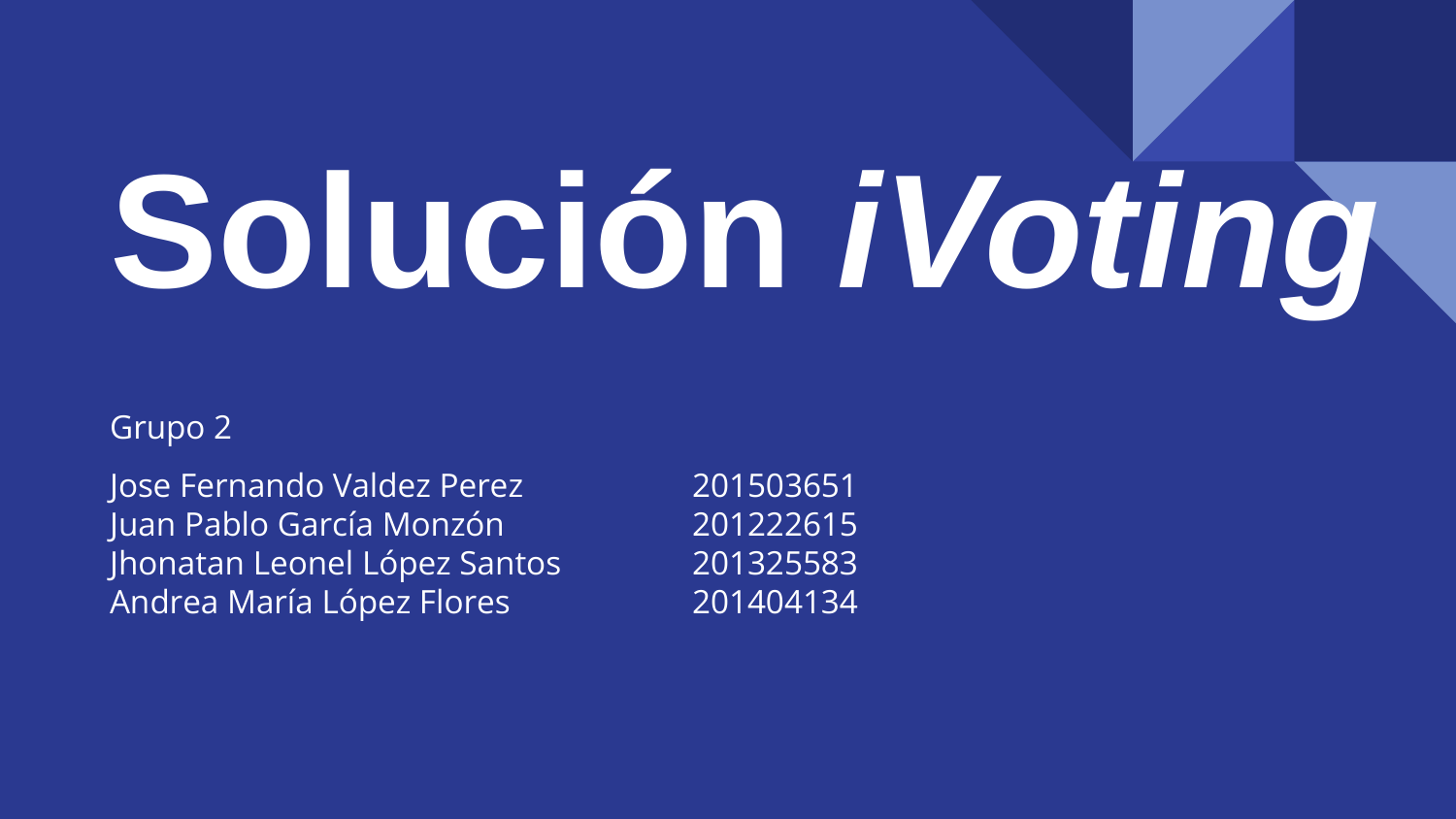

# Solución iVoting
Grupo 2

Jose Fernando Valdez Perez		201503651

Juan Pablo García Monzón		201222615

Jhonatan Leonel López Santos	201325583

Andrea María López Flores		201404134